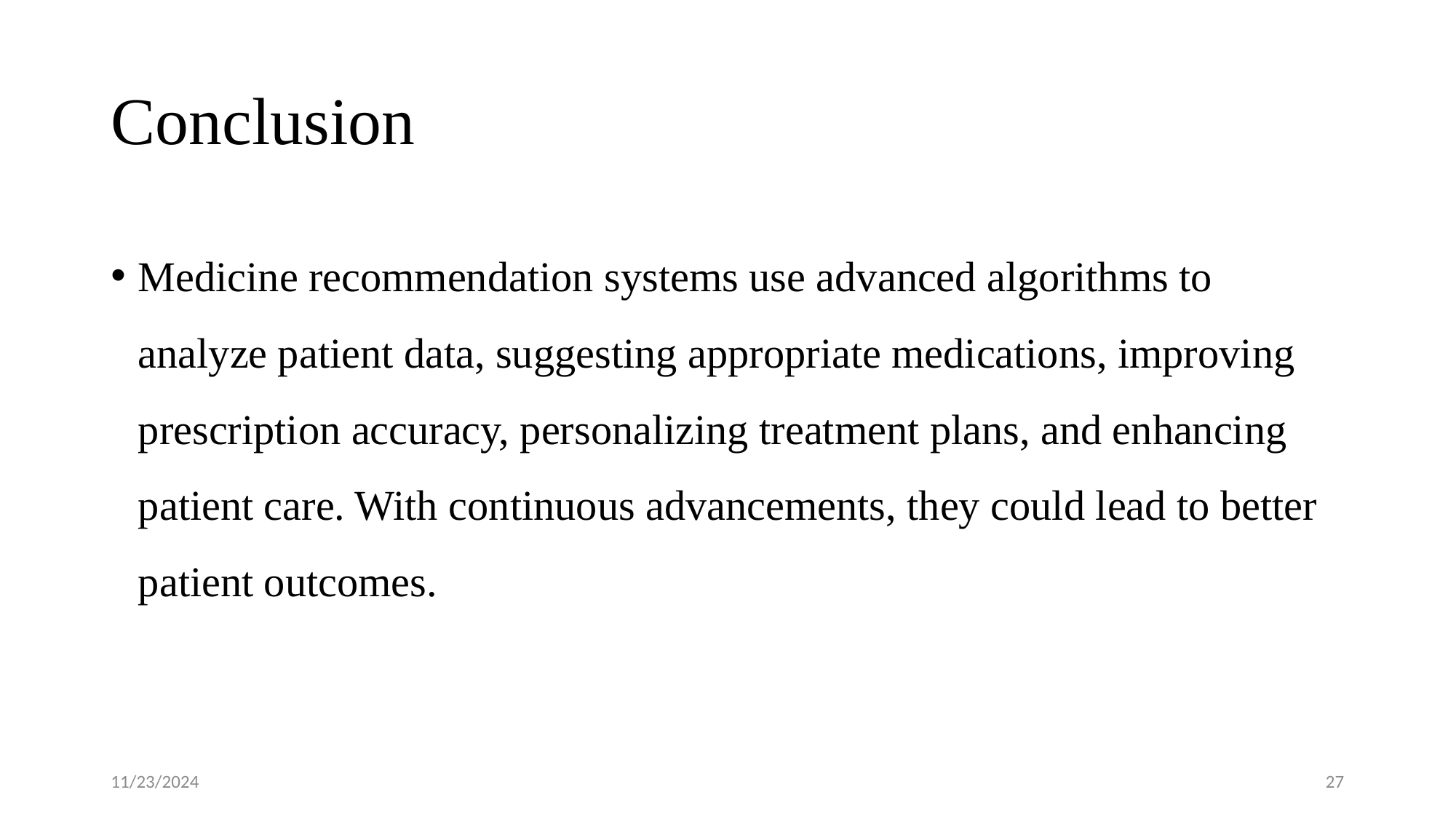

# Conclusion
Medicine recommendation systems use advanced algorithms to analyze patient data, suggesting appropriate medications, improving prescription accuracy, personalizing treatment plans, and enhancing patient care. With continuous advancements, they could lead to better patient outcomes.
11/23/2024
27